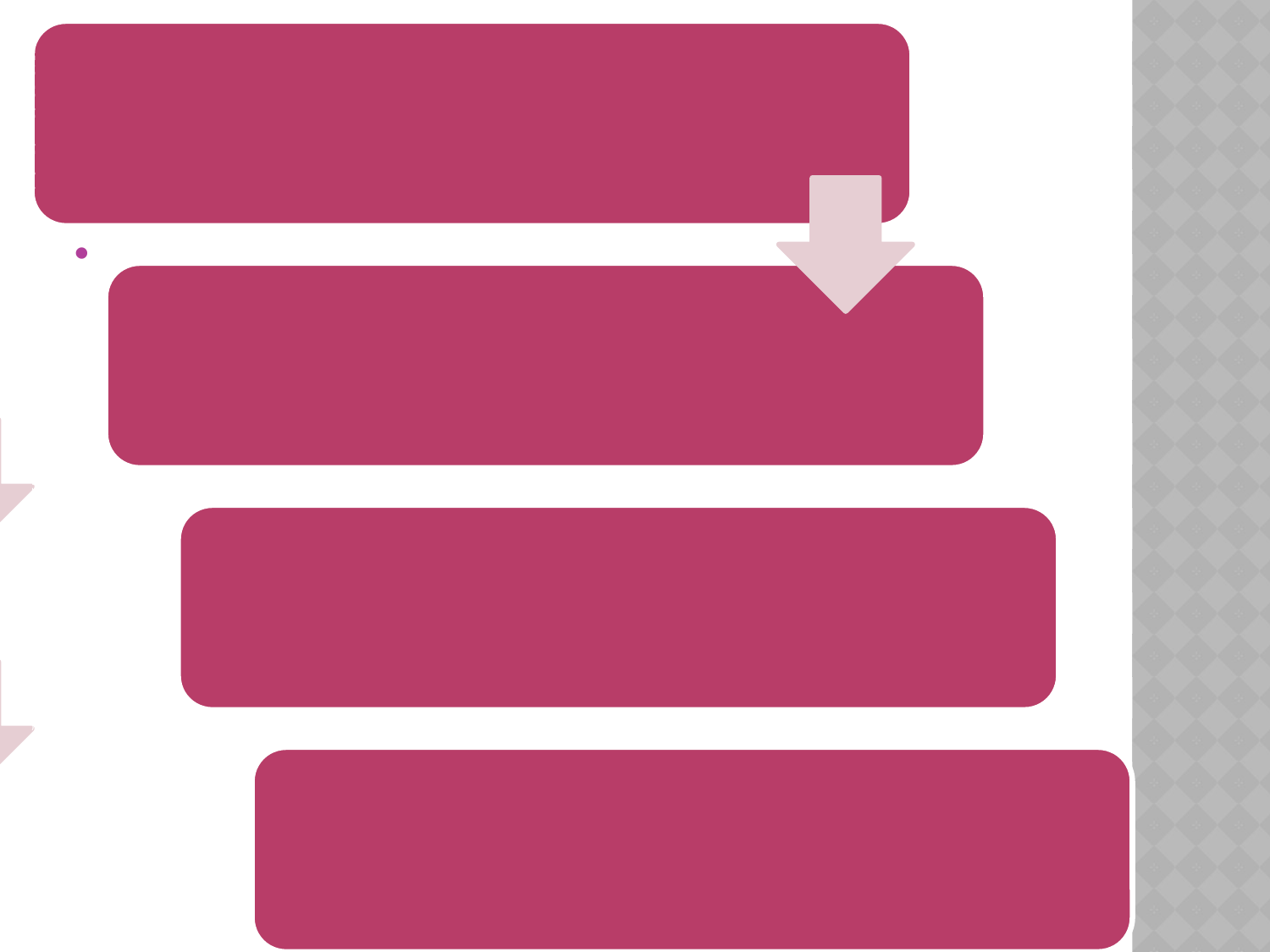

Hidden unconscious provides ‘safe heaven’ for recollection of threatening events (pain, conflict) which shapes our personality
#